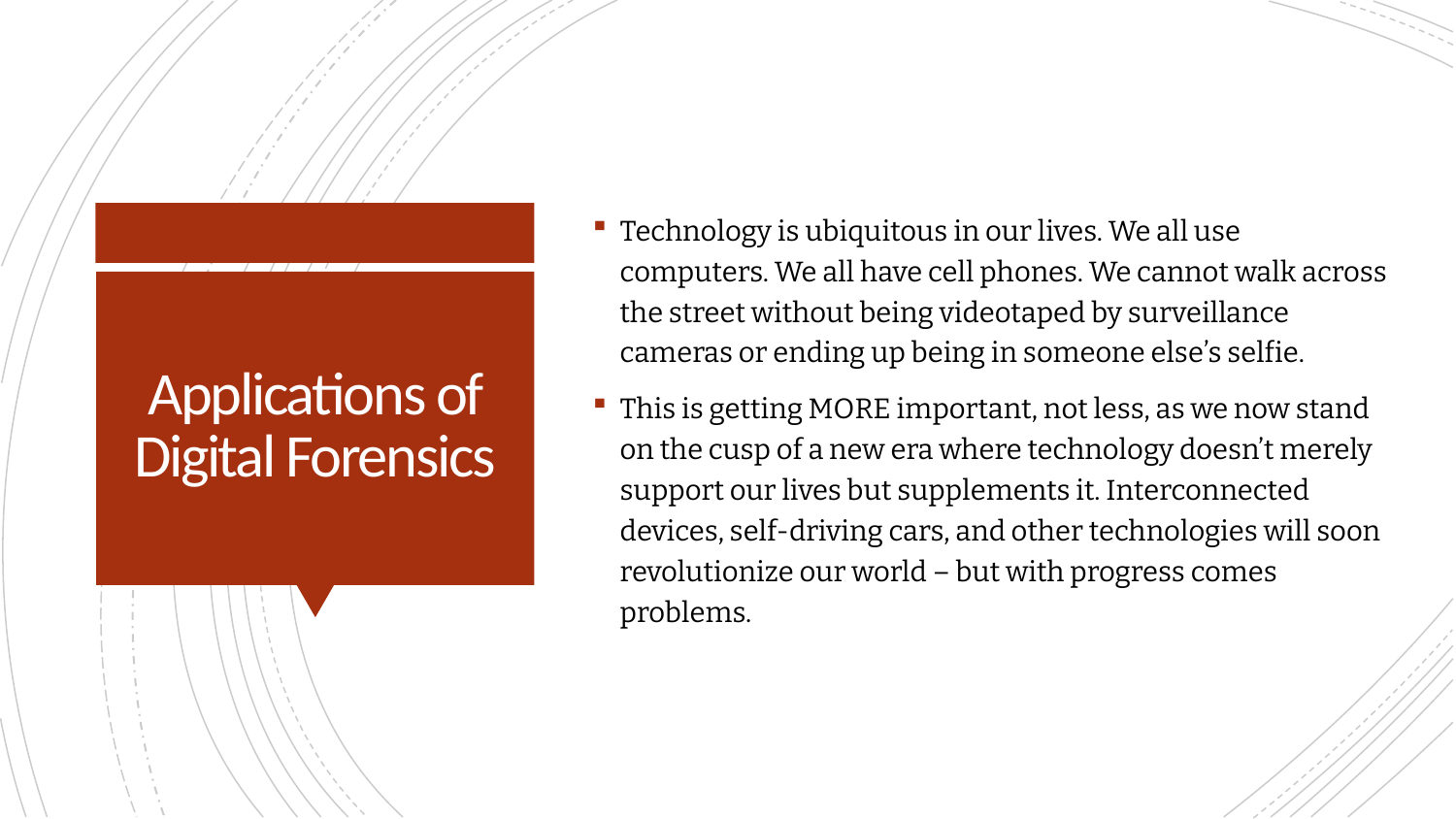

Technology is ubiquitous in our lives. We all use computers. We all have cell phones. We cannot walk across the street without being videotaped by surveillance cameras or ending up being in someone else’s selfie.
This is getting MORE important, not less, as we now stand on the cusp of a new era where technology doesn’t merely support our lives but supplements it. Interconnected devices, self-driving cars, and other technologies will soon revolutionize our world – but with progress comes problems.
# Applications of Digital Forensics